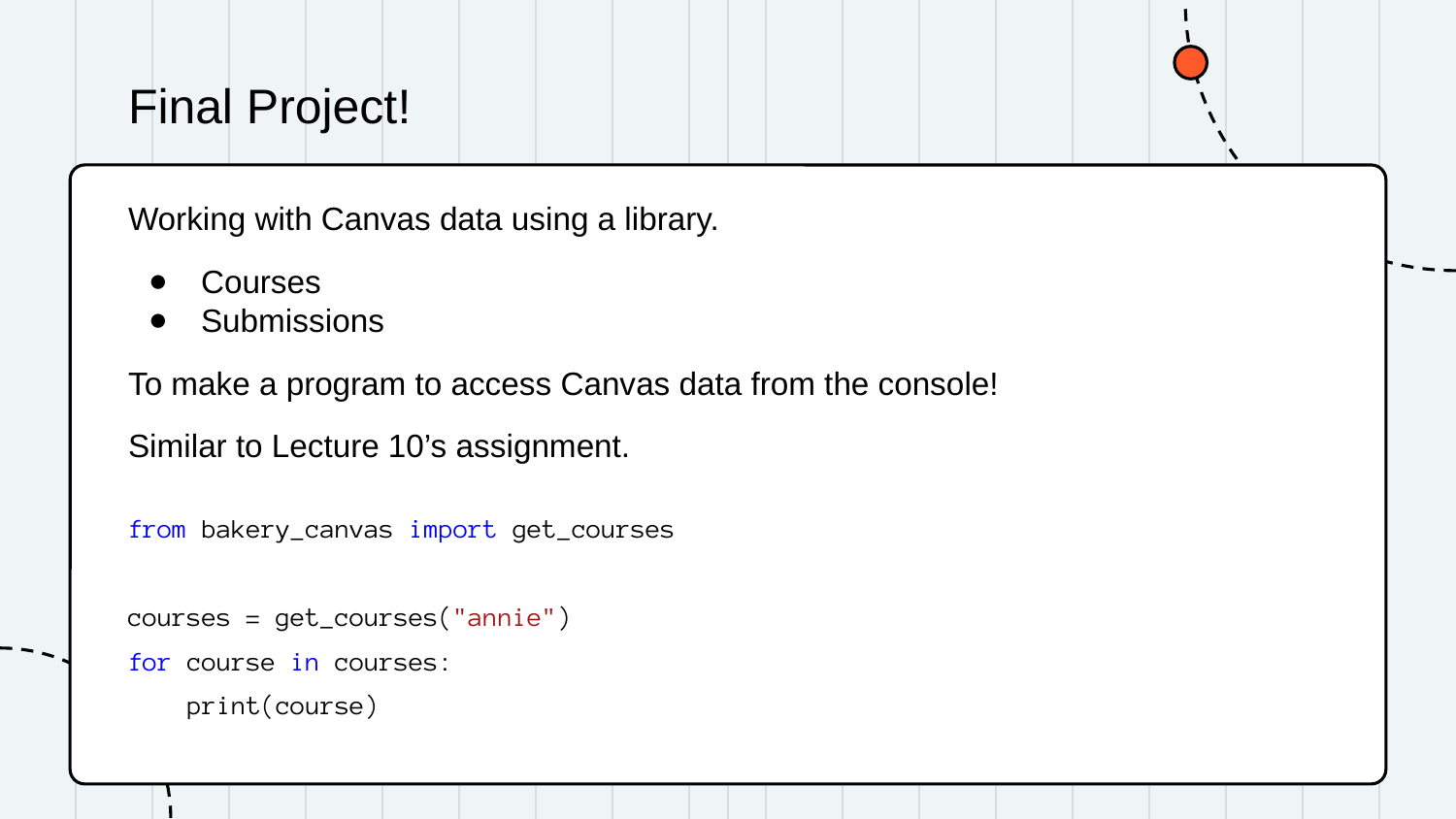

# Final Project!
Working with Canvas data using a library.
Courses
Submissions
To make a program to access Canvas data from the console!
Similar to Lecture 10’s assignment.

from bakery_canvas import get_courses

courses = get_courses("annie")
for course in courses:
    print(course)